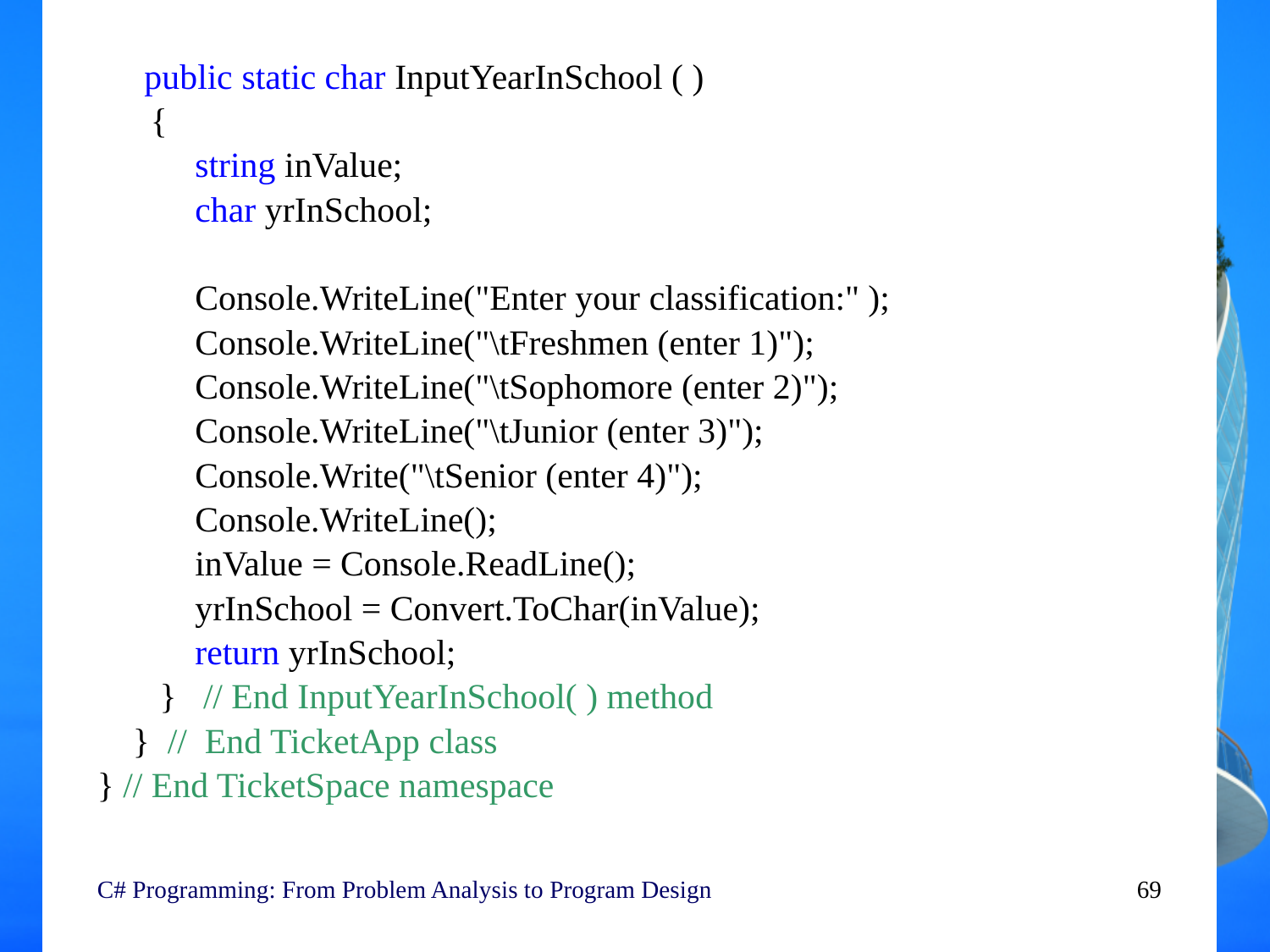

public static char InputYearInSchool ( )
      {
           string inValue;
           char yrInSchool;

           Console.WriteLine("Enter your classification:" );
           Console.WriteLine("\tFreshmen (enter 1)");
           Console.WriteLine("\tSophomore (enter 2)");
           Console.WriteLine("\tJunior (enter 3)");
           Console.Write("\tSenior (enter 4)");
           Console.WriteLine();
           inValue = Console.ReadLine();
           yrInSchool = Convert.ToChar(inValue);
           return yrInSchool;
       }   // End InputYearInSchool( ) method
    }  //  End TicketApp class
} // End TicketSpace namespace
C# Programming: From Problem Analysis to Program Design

69